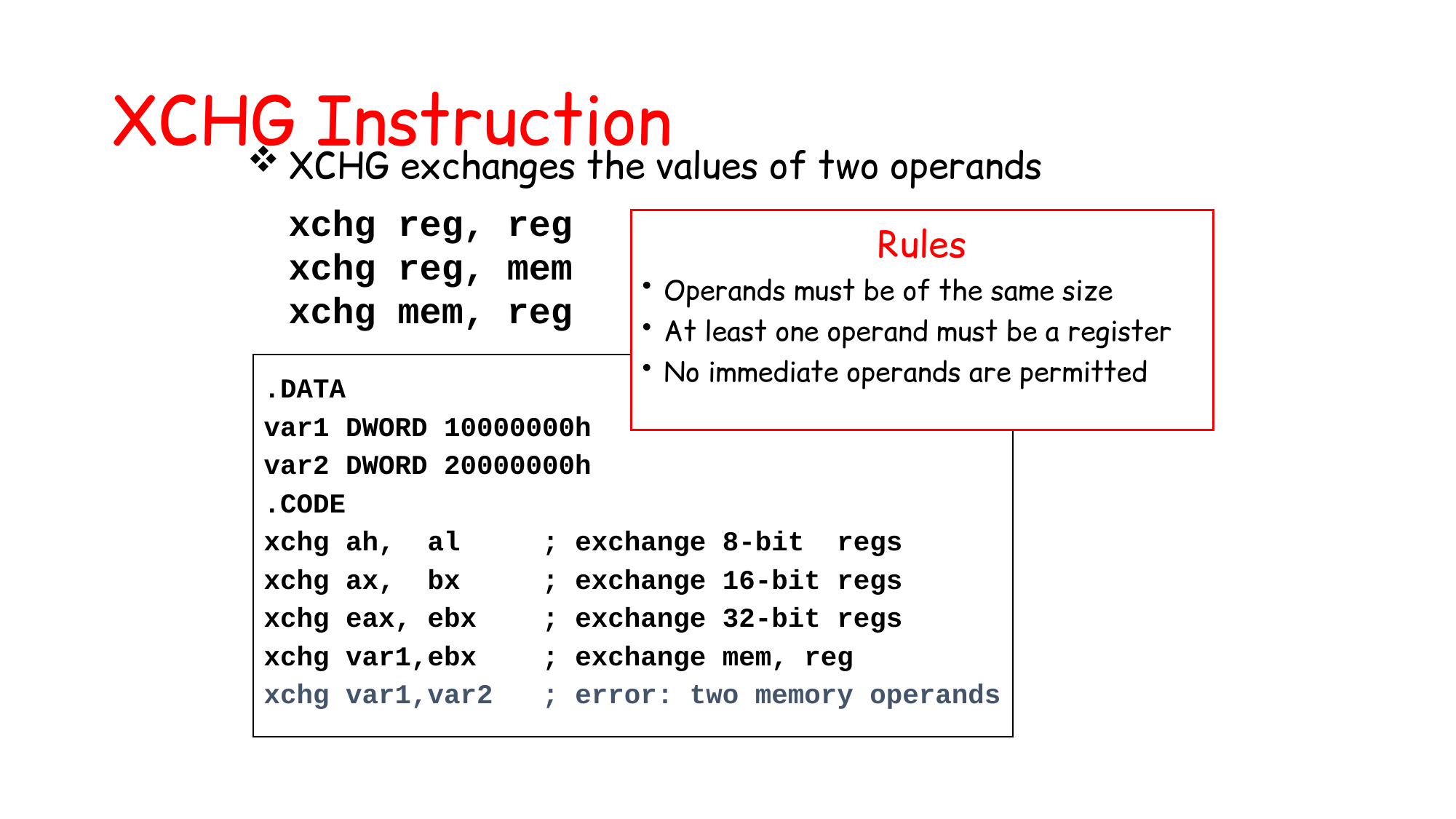

# XCHG Instruction
XCHG exchanges the values of two operands
	xchg reg, reg
	xchg reg, mem
	xchg mem, reg
Rules
Operands must be of the same size
At least one operand must be a register
No immediate operands are permitted
.DATA
var1 DWORD 10000000h
var2 DWORD 20000000h
.CODE
xchg ah,  al	; exchange 8-bit  regs
xchg ax,  bx	; exchange 16-bit regs
xchg eax, ebx	; exchange 32-bit regs
xchg var1,ebx	; exchange mem, reg
xchg var1,var2	; error: two memory operands